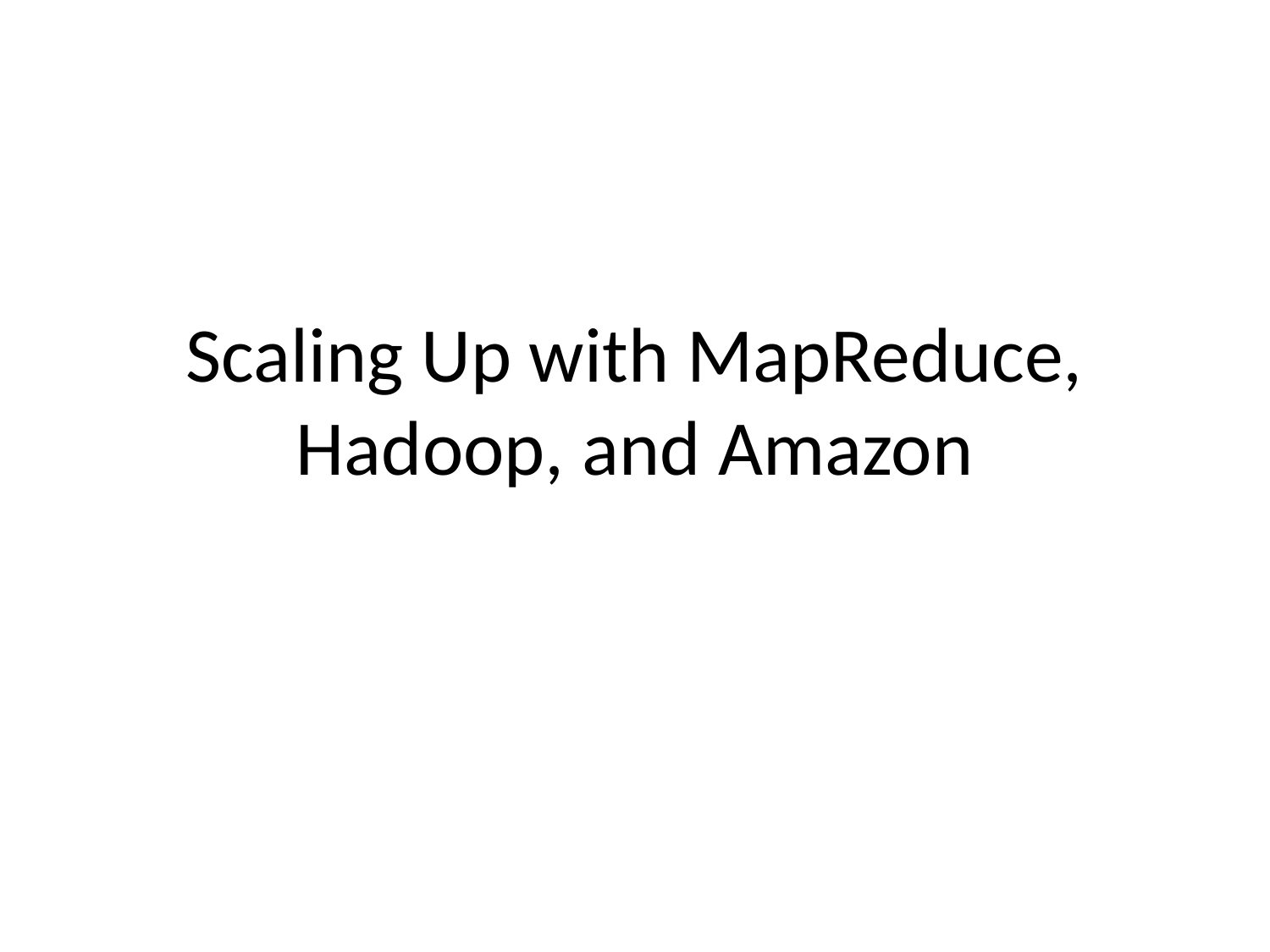

# Scaling Up with MapReduce, Hadoop, and Amazon